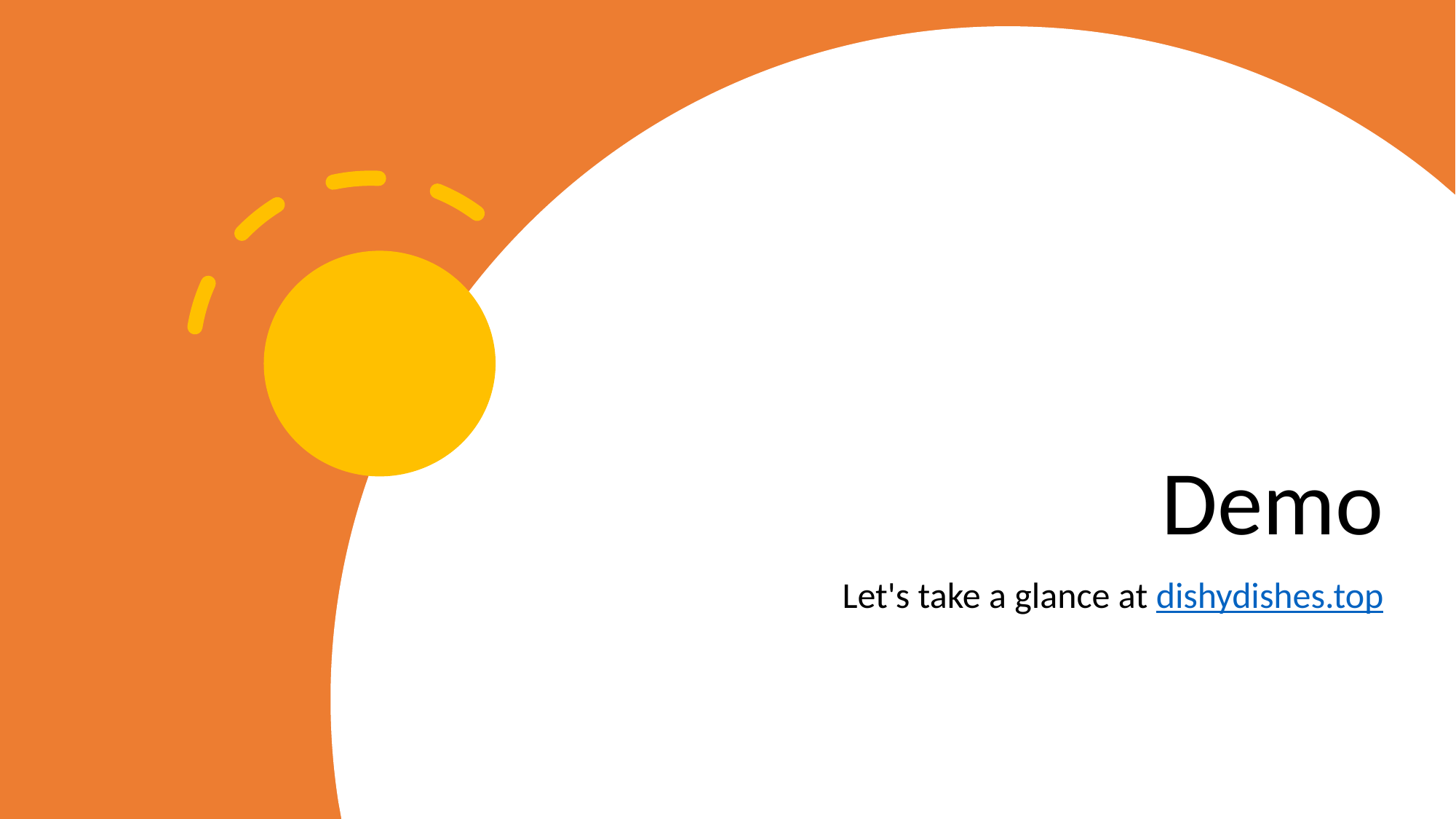

# Demo

Let's take a glance at dishydishes.top